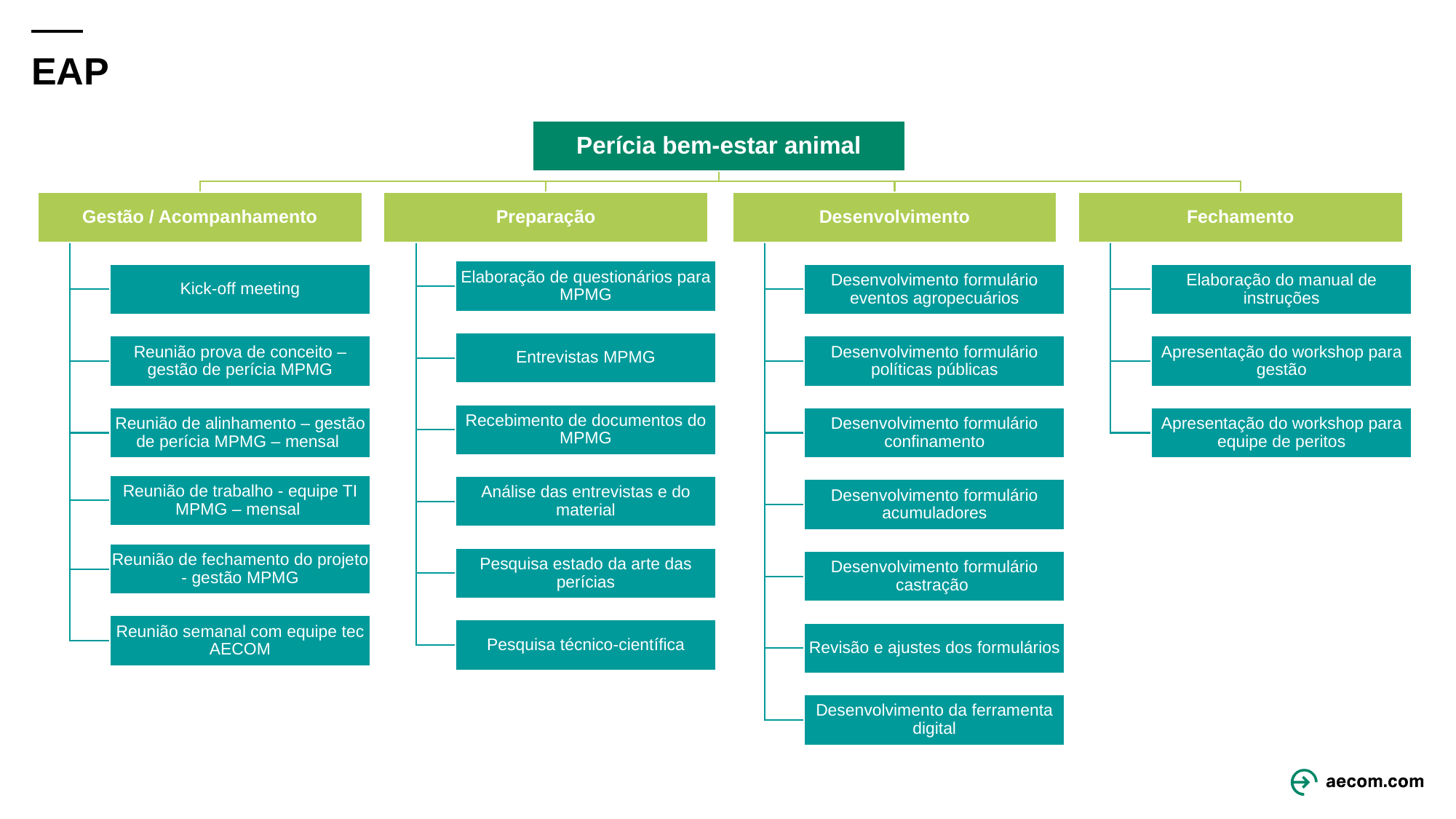

# EAP
Perícia bem-estar animal
Gestão / Acompanhamento
Kick-off meeting
Reunião prova de conceito – gestão de perícia MPMG
Reunião de alinhamento – gestão de perícia MPMG – mensal
Reunião de trabalho - equipe TI MPMG – mensal
Reunião de fechamento do projeto - gestão MPMG
Reunião semanal com equipe tec AECOM
Preparação
Elaboração de questionários para MPMG
Entrevistas MPMG
Recebimento de documentos do MPMG
Análise das entrevistas e do material
Pesquisa estado da arte das perícias
Pesquisa técnico-científica
Desenvolvimento
Desenvolvimento formulário eventos agropecuários
Desenvolvimento formulário políticas públicas
Desenvolvimento formulário confinamento
Desenvolvimento formulário acumuladores
Desenvolvimento formulário castração
Revisão e ajustes dos formulários
Desenvolvimento da ferramenta digital
Fechamento
Elaboração do manual de instruções
Apresentação do workshop para gestão
Apresentação do workshop para equipe de peritos